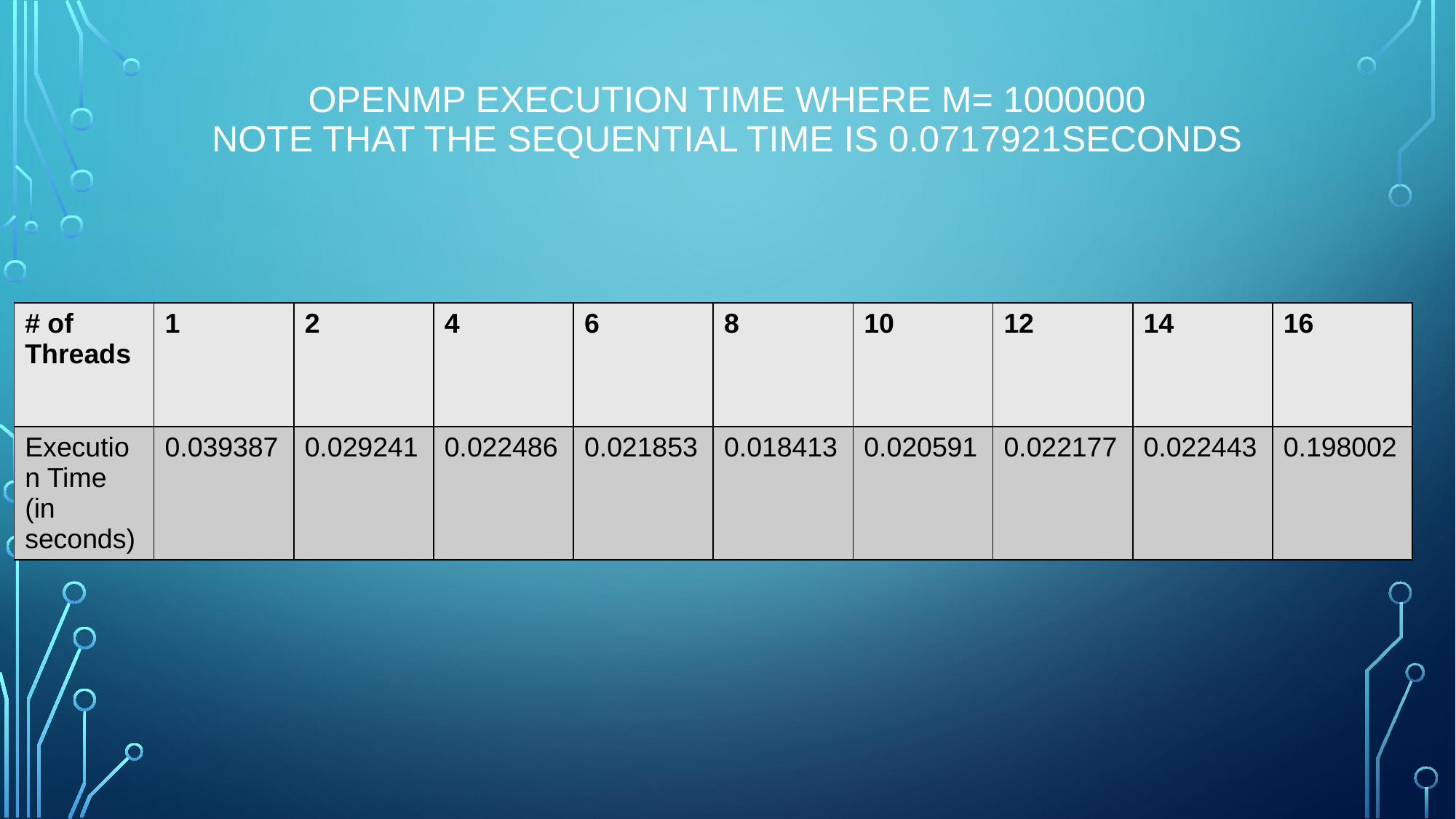

# Openmp execution time where m= 1000000 note that the sequential time is 0.0717921seconds
| # of Threads | 1 | 2 | 4 | 6 | 8 | 10 | 12 | 14 | 16 |
| --- | --- | --- | --- | --- | --- | --- | --- | --- | --- |
| Execution Time (in seconds) | 0.039387 | 0.029241 | 0.022486 | 0.021853 | 0.018413 | 0.020591 | 0.022177 | 0.022443 | 0.198002 |